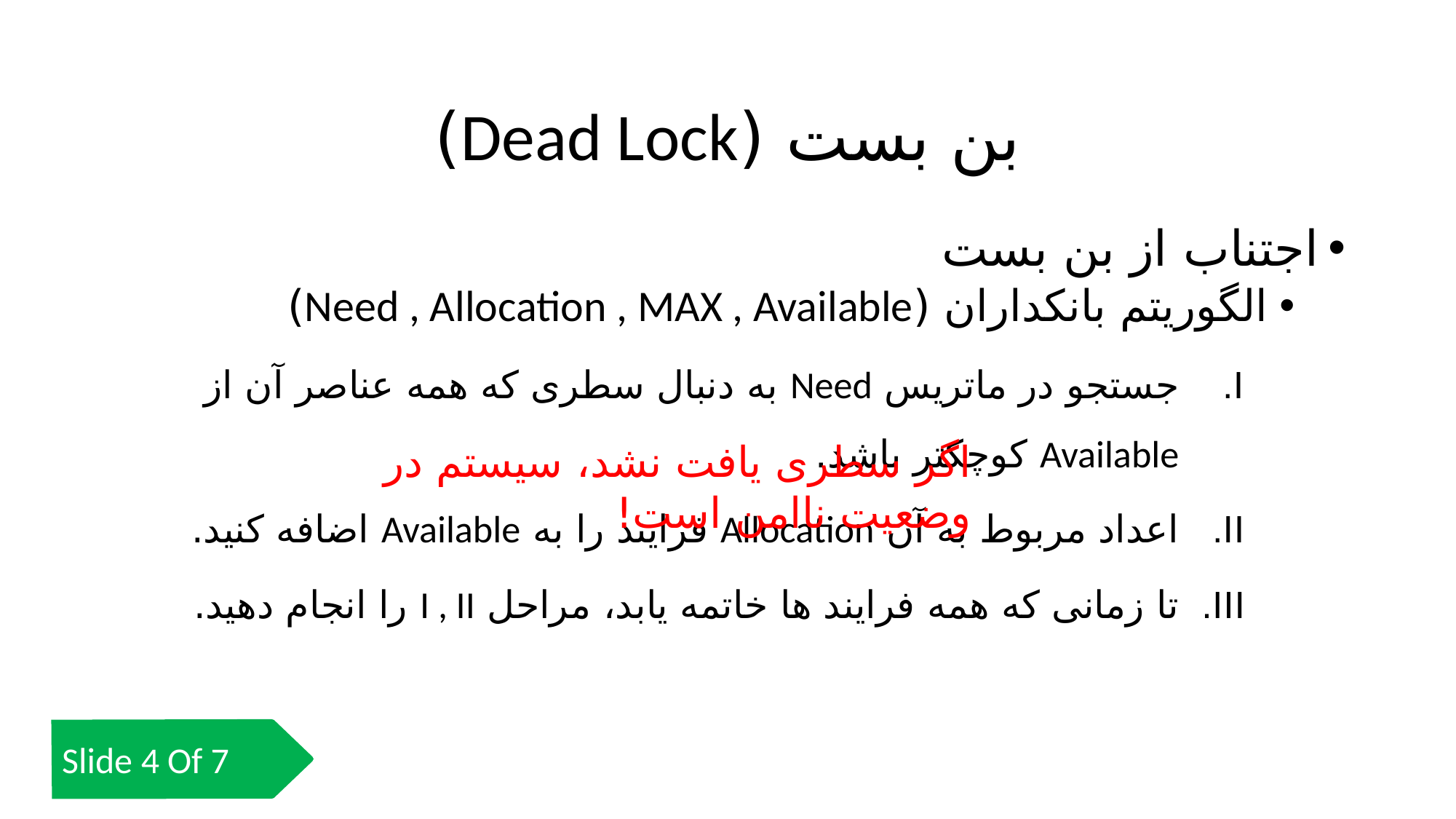

بن بست (Dead Lock)
اجتناب از بن بست
الگوریتم بانکداران (Need , Allocation , MAX , Available)
جستجو در ماتریس Need به دنبال سطری که همه عناصر آن از Available کوچکتر باشد.
اعداد مربوط به آن Allocation فرایند را به Available اضافه کنید.
تا زمانی که همه فرایند ها خاتمه یابد، مراحل I , II را انجام دهید.
اگر سطری یافت نشد، سیستم در وضعیت ناامن است!